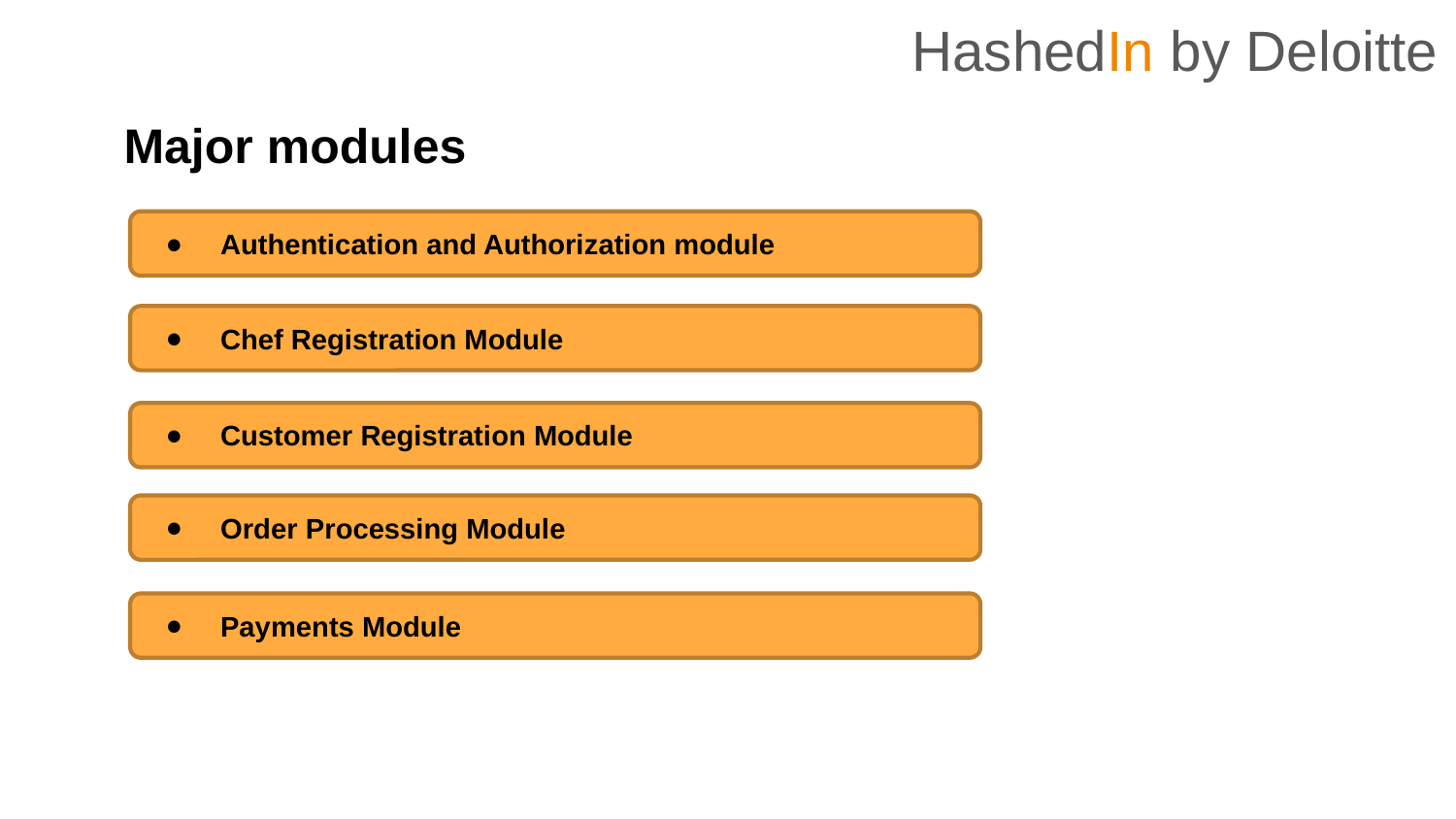

HashedIn by Deloitte
Major modules

Authentication and Authorization module
Chef Registration Module
Customer Registration Module
Order Processing Module
Payments Module